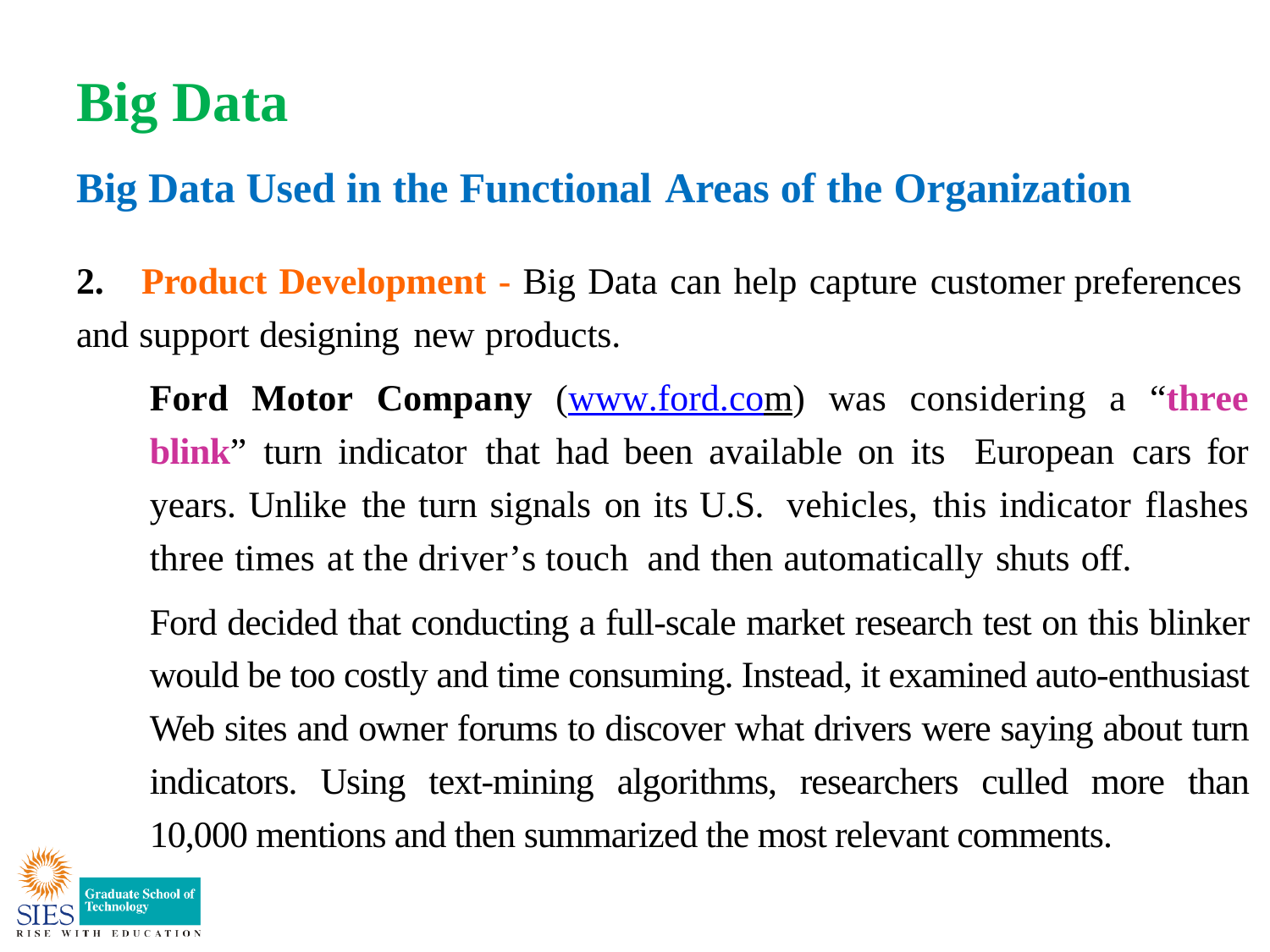

# Big Data
Big Data Used in the Functional Areas of the Organization

2.	Product Development - Big Data can help capture customer preferences and support designing new products.
Ford Motor Company (www.ford.com) was considering a “three blink” turn indicator that had been available on its  European cars for years. Unlike the turn signals on its U.S.  vehicles, this indicator flashes three times at the driver’s touch  and then automatically shuts off.
Ford decided that conducting a full-scale market research test on this blinker would be too costly and time consuming. Instead, it examined auto-enthusiast Web sites and owner forums to discover what drivers were saying about turn indicators. Using text-mining algorithms, researchers culled more than 10,000 mentions and then summarized the most relevant comments.